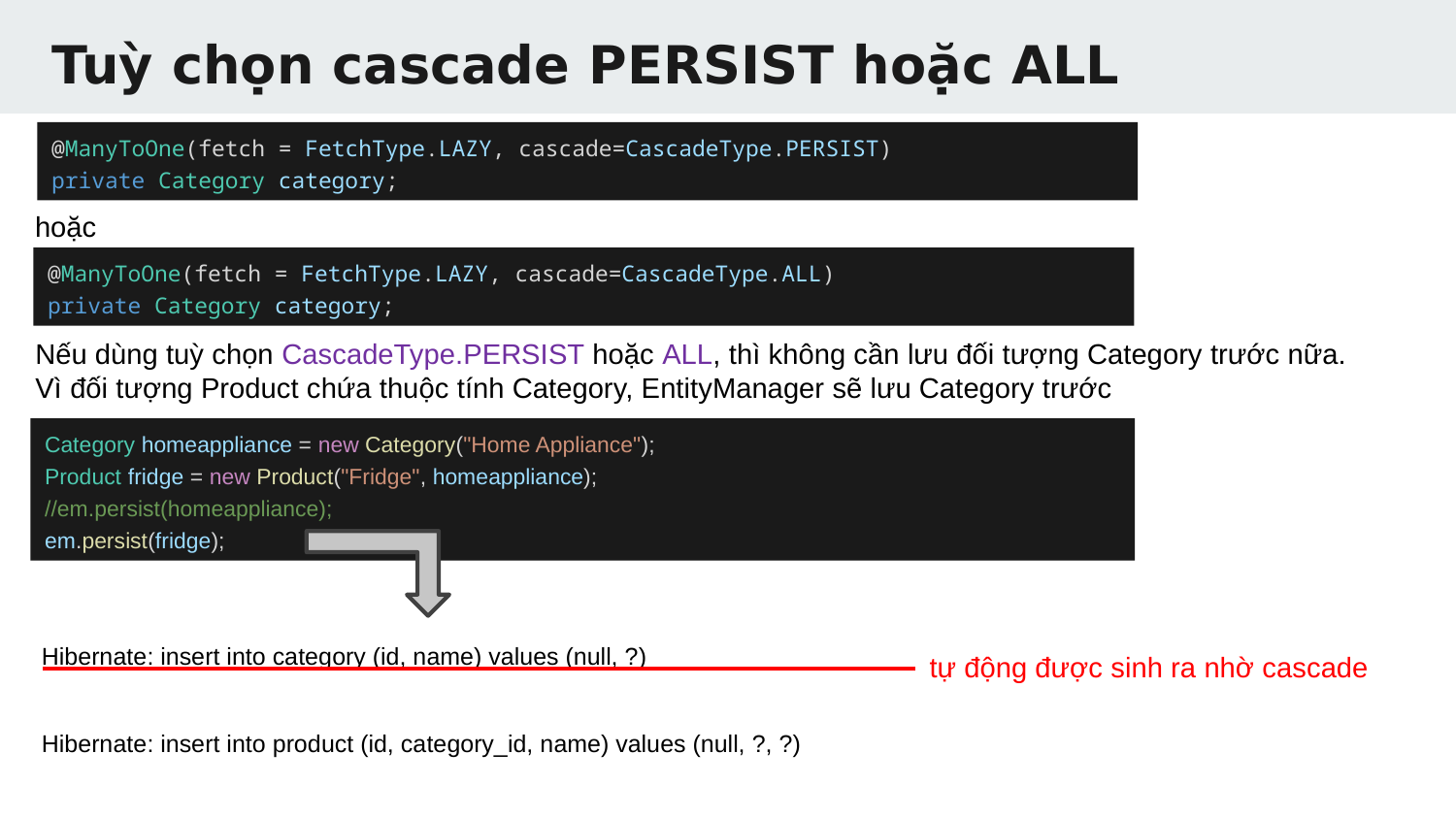

# Tuỳ chọn cascade PERSIST hoặc ALL
@ManyToOne(fetch = FetchType.LAZY, cascade=CascadeType.PERSIST)
private Category category;
hoặc
@ManyToOne(fetch = FetchType.LAZY, cascade=CascadeType.ALL)
private Category category;
Nếu dùng tuỳ chọn CascadeType.PERSIST hoặc ALL, thì không cần lưu đối tượng Category trước nữa.
Vì đối tượng Product chứa thuộc tính Category, EntityManager sẽ lưu Category trước
Category homeappliance = new Category("Home Appliance");
Product fridge = new Product("Fridge", homeappliance);
//em.persist(homeappliance);
em.persist(fridge);

Hibernate: insert into category (id, name) values (null, ?)
Hibernate: insert into product (id, category_id, name) values (null, ?, ?)
tự động được sinh ra nhờ cascade